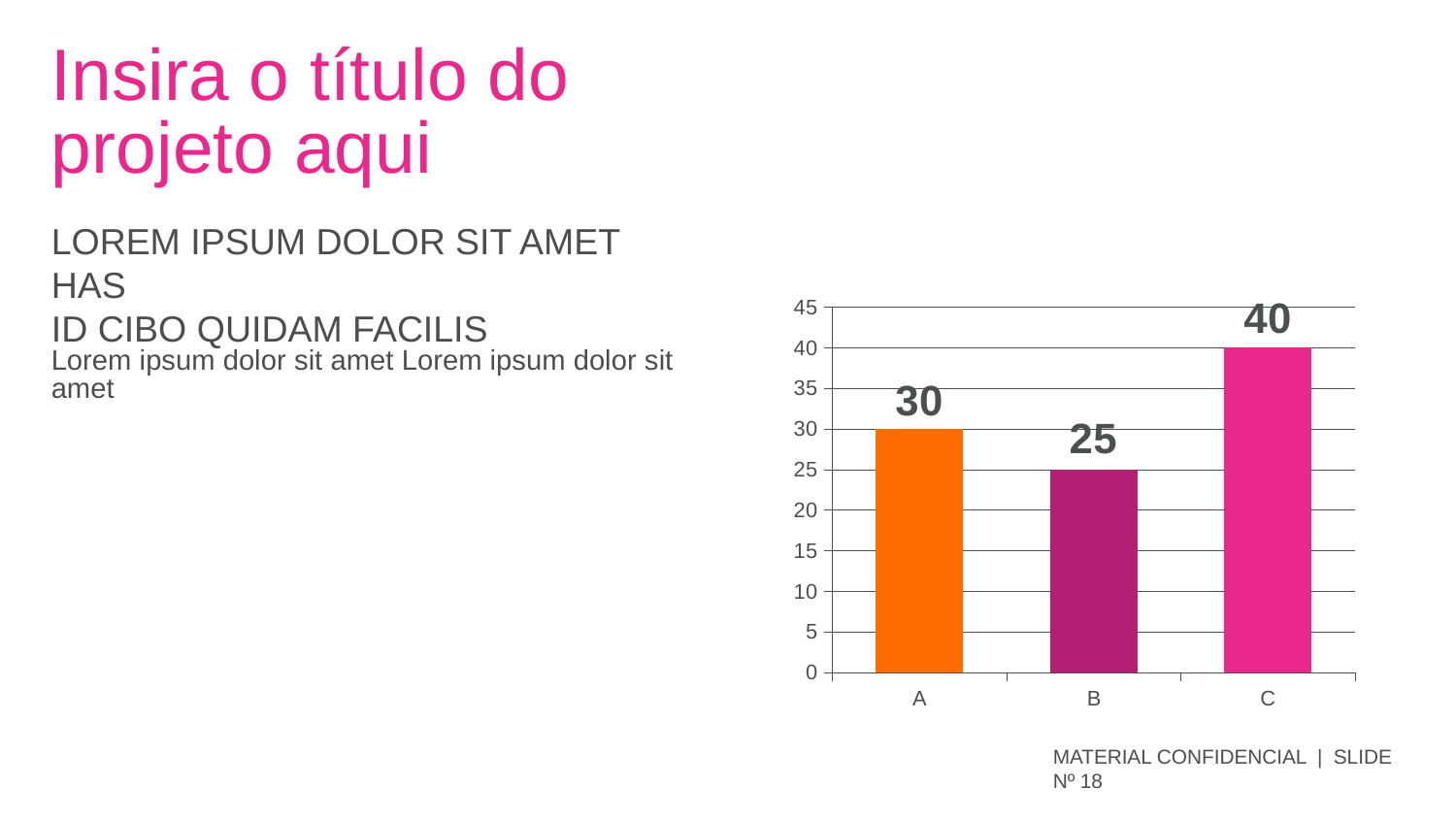

# Insira o título do projeto aqui
Lorem ipsum dolor sit amet has
id cibo quidam facilis

### Chart

| Category | PT |
|---|---|
| A | 30.0 |
| B | 25.0 |
| C | 40.0 |
Lorem ipsum dolor sit amet Lorem ipsum dolor sit amet

MATERIAL CONFIDENCIAL  |  SLIDE Nº 18